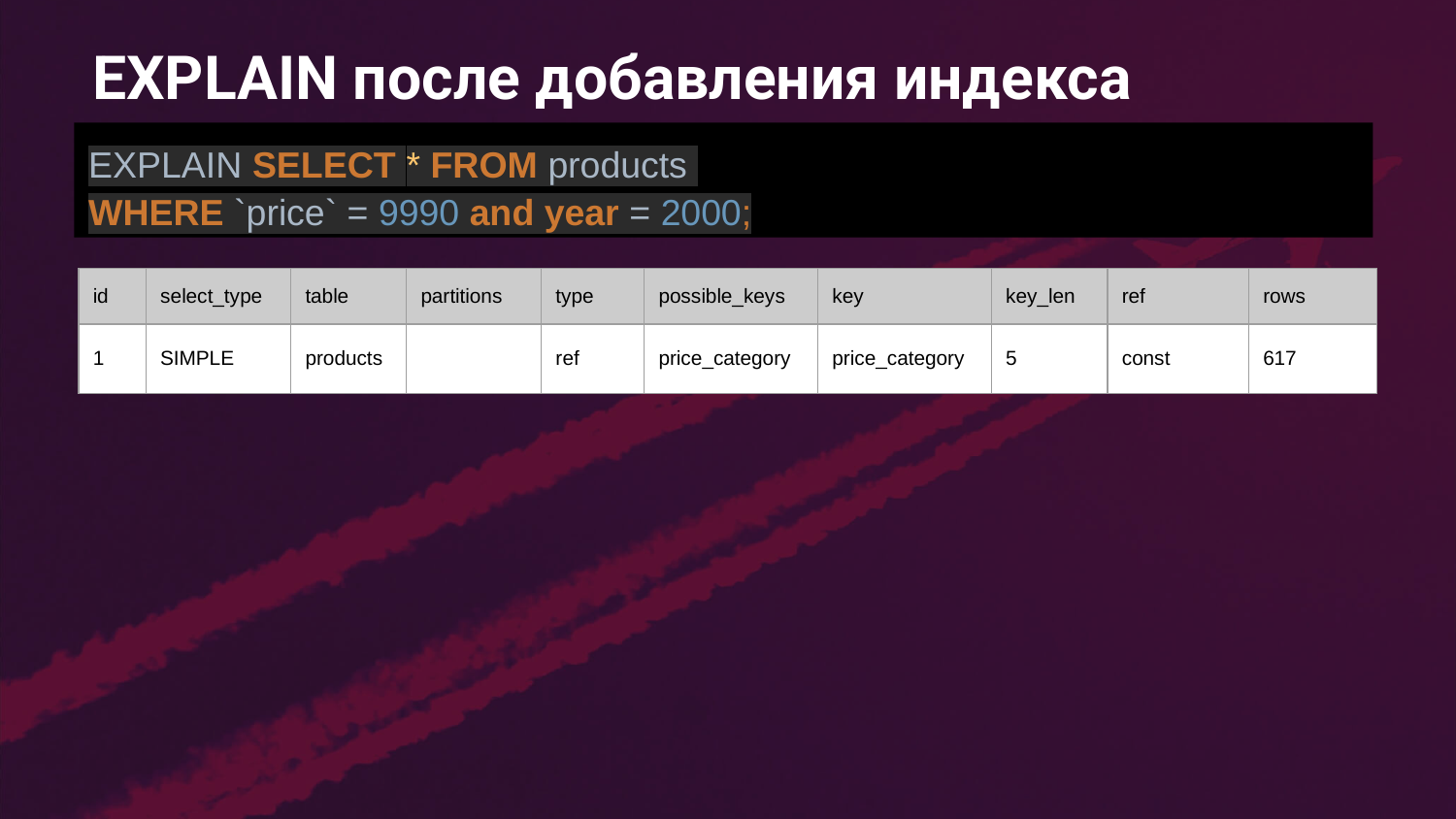

# EXPLAIN после добавления индекса
EXPLAIN SELECT * FROM products
WHERE `price` = 9990 and year = 2000;

| id | select\_type | table | partitions | type | possible\_keys | key | key\_len | ref | rows |
| --- | --- | --- | --- | --- | --- | --- | --- | --- | --- |
| 1 | SIMPLE | products |  | ref | price\_category | price\_category | 5 | const | 617 |